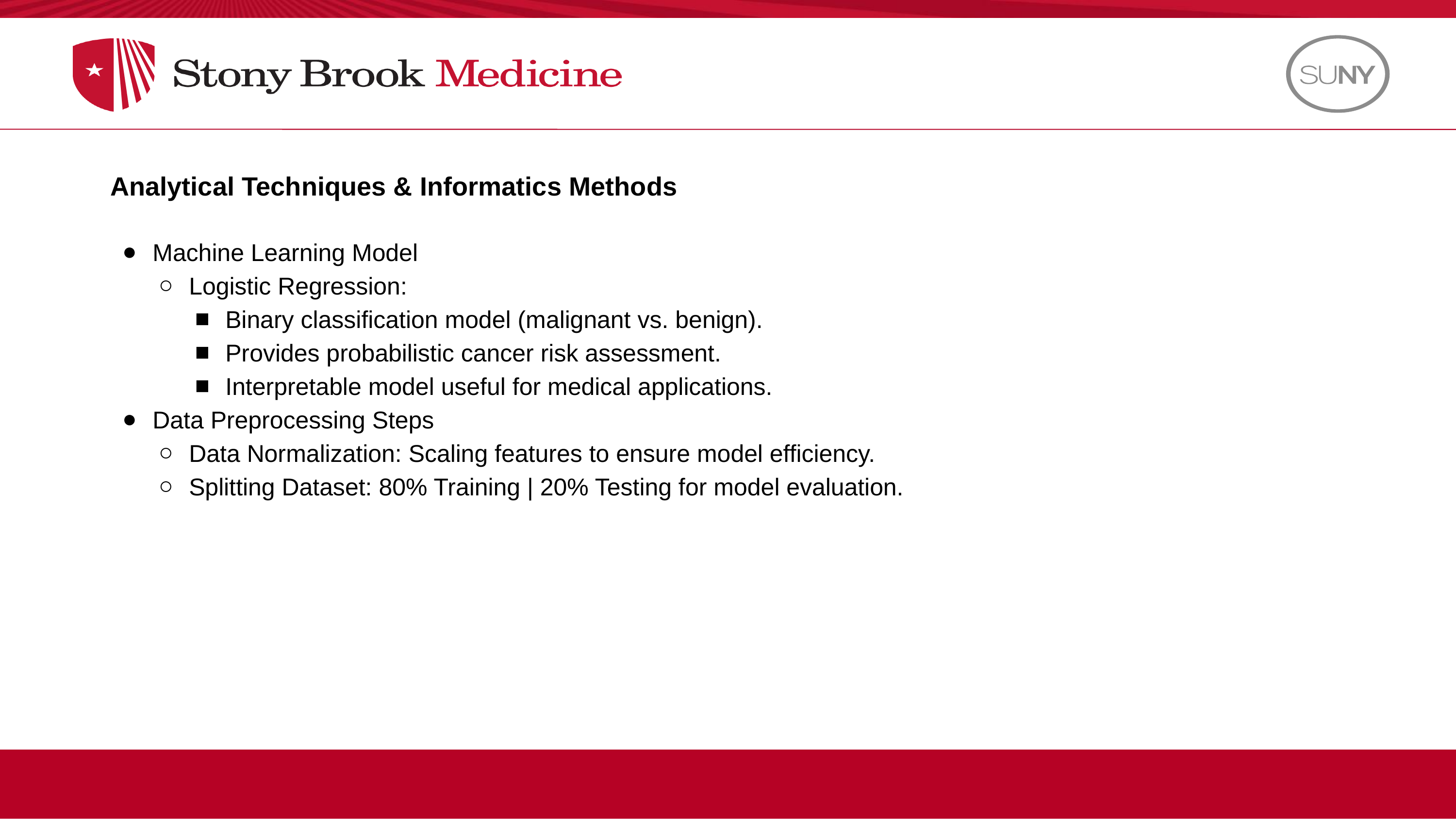

Analytical Techniques & Informatics Methods
Machine Learning Model
Logistic Regression:
Binary classification model (malignant vs. benign).
Provides probabilistic cancer risk assessment.
Interpretable model useful for medical applications.
Data Preprocessing Steps
Data Normalization: Scaling features to ensure model efficiency.
Splitting Dataset: 80% Training | 20% Testing for model evaluation.